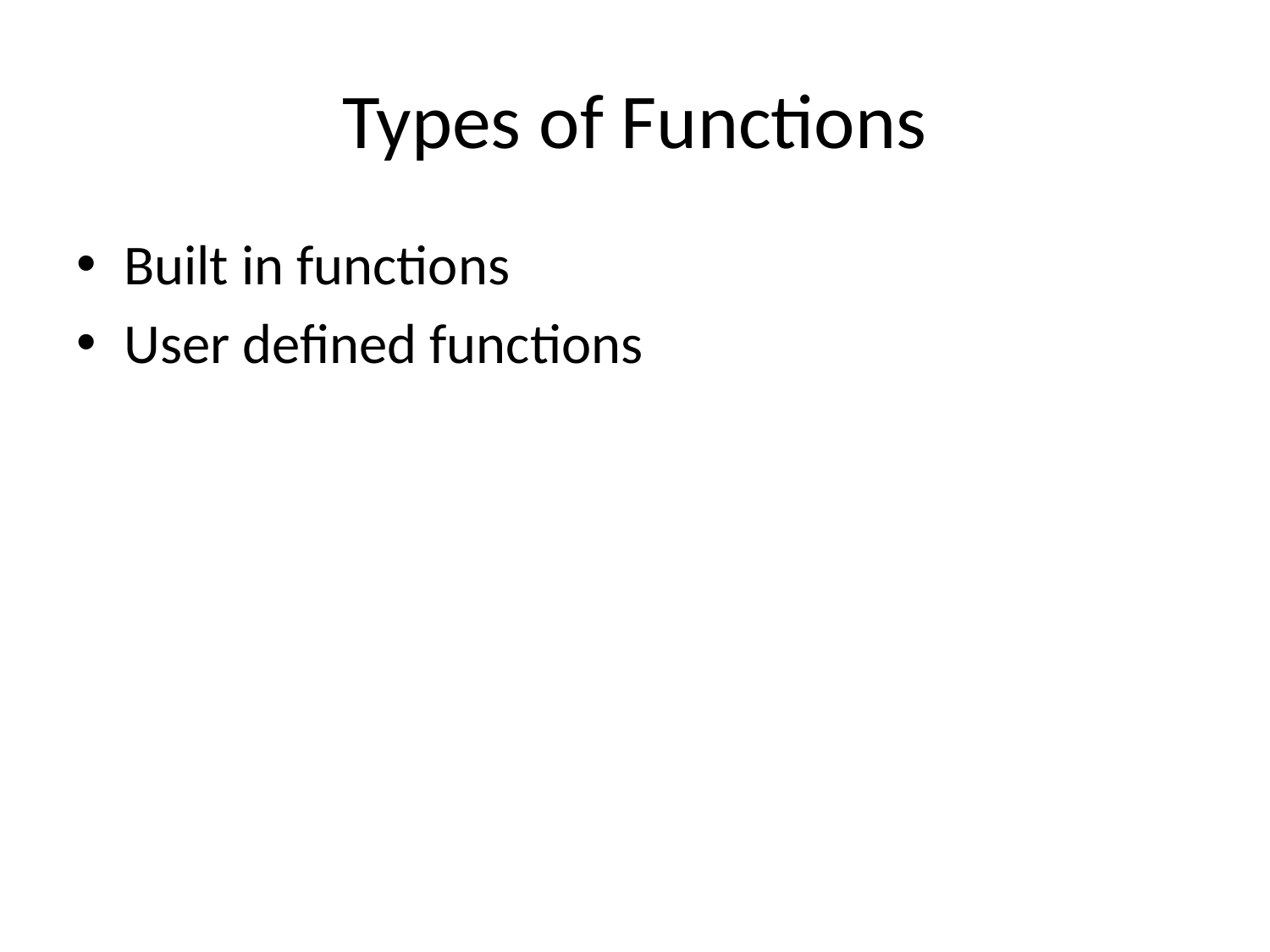

# Types of Functions
Built in functions
User defined functions